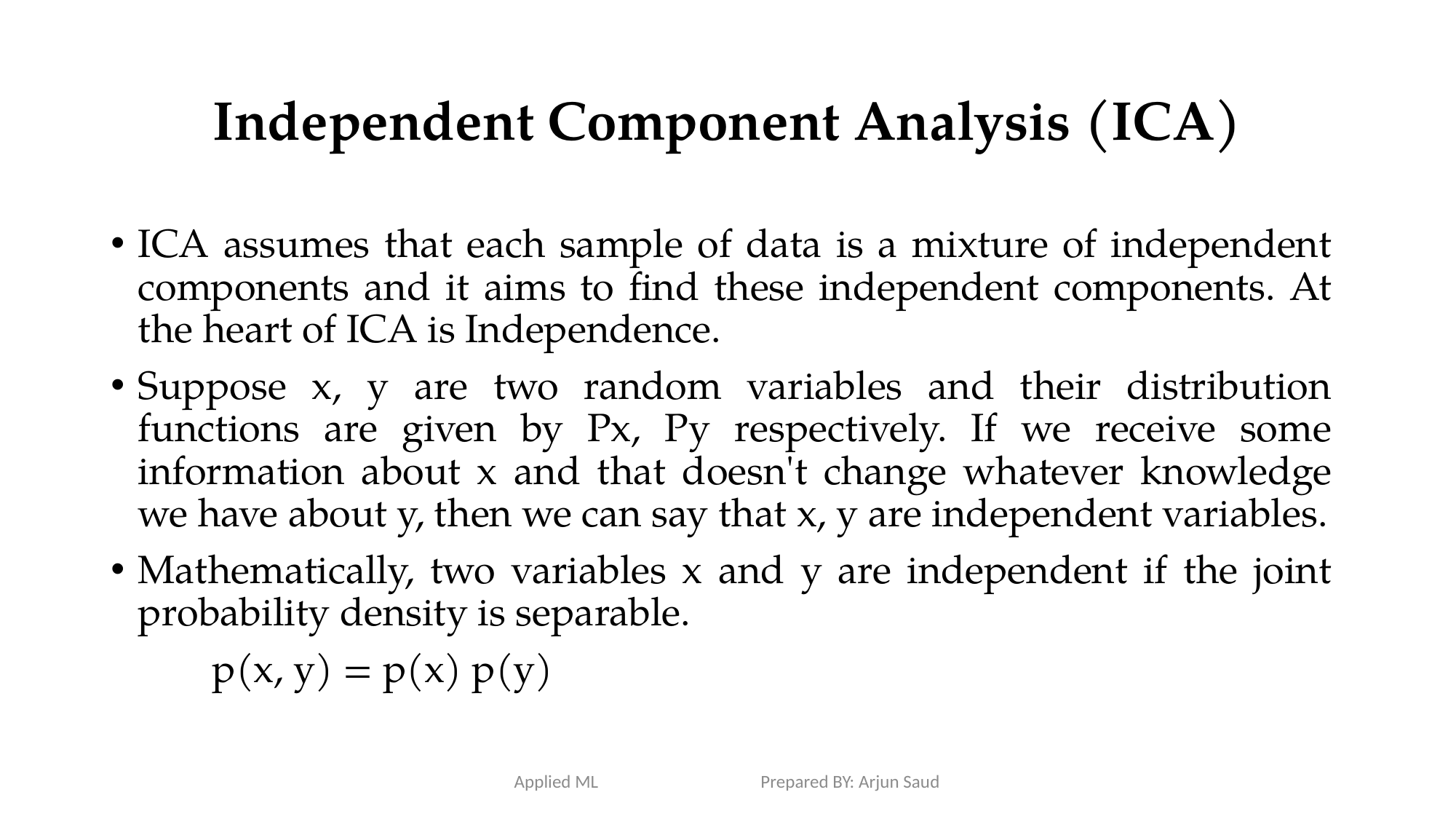

# Independent Component Analysis (ICA)
ICA assumes that each sample of data is a mixture of independent components and it aims to find these independent components. At the heart of ICA is Independence.
Suppose x, y are two random variables and their distribution functions are given by Px, Py respectively. If we receive some information about x and that doesn't change whatever knowledge we have about y, then we can say that x, y are independent variables.
Mathematically, two variables x and y are independent if the joint probability density is separable.
	p(x, y) = p(x) p(y)
Applied ML                                       Prepared BY: Arjun Saud